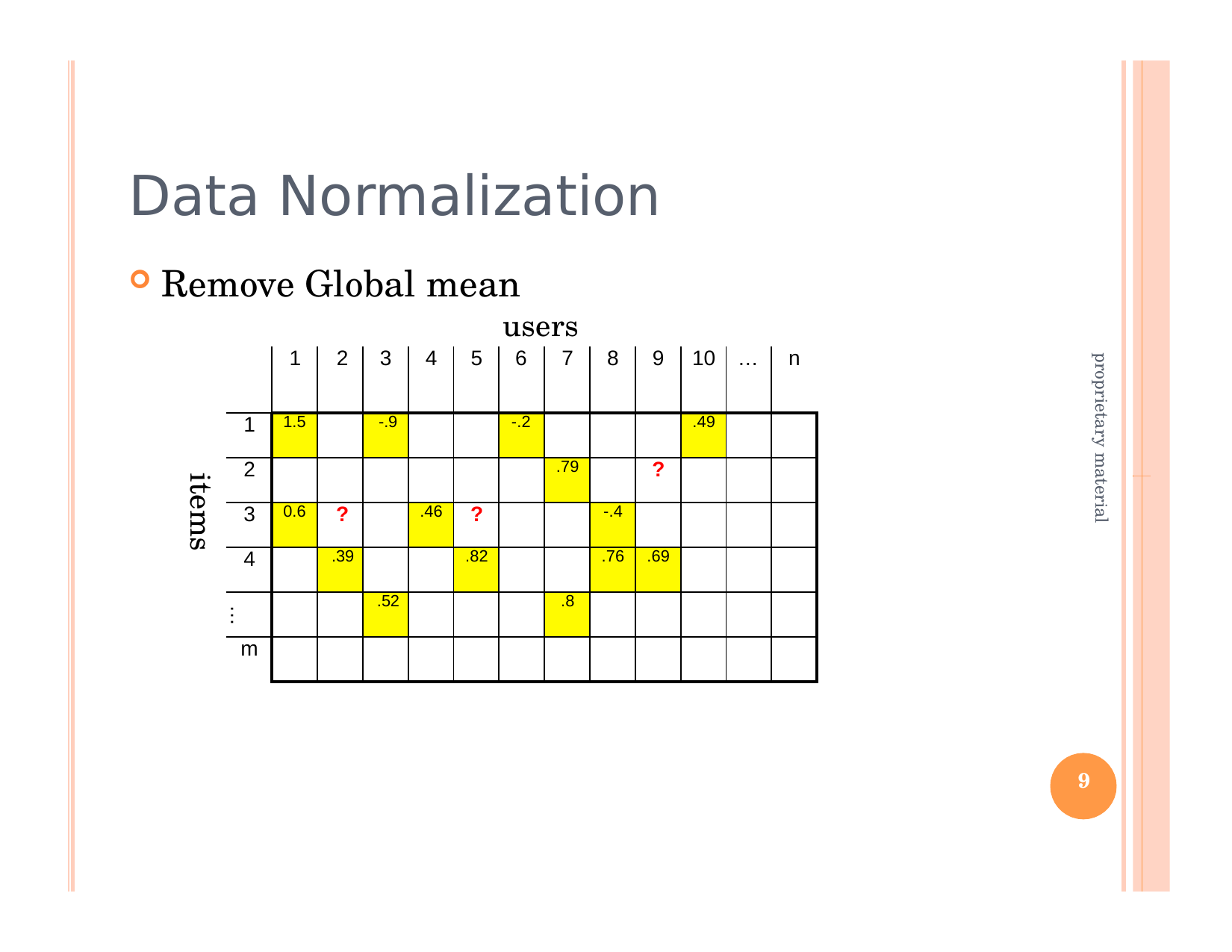

# Data Normalization
Remove Global mean
users
|  | 1 | 2 | 3 | 4 | 5 | 6 | 7 | 8 | 9 | 10 | … | n |
| --- | --- | --- | --- | --- | --- | --- | --- | --- | --- | --- | --- | --- |
| 1 | 1.5 |  | -.9 |  |  | -.2 |  |  |  | .49 |  |  |
| 2 |  |  |  |  |  |  | .79 |  | ? |  |  |  |
| 3 | 0.6 | ? |  | .46 | ? |  |  | -.4 |  |  |  |  |
| 4 |  | .39 |  |  | .82 |  |  | .76 | .69 |  |  |  |
| … |  |  | .52 |  |  |  | .8 |  |  |  |  |  |
| m |  |  |  |  |  |  |  |  |  |  |  |  |
proprietary material
items
9